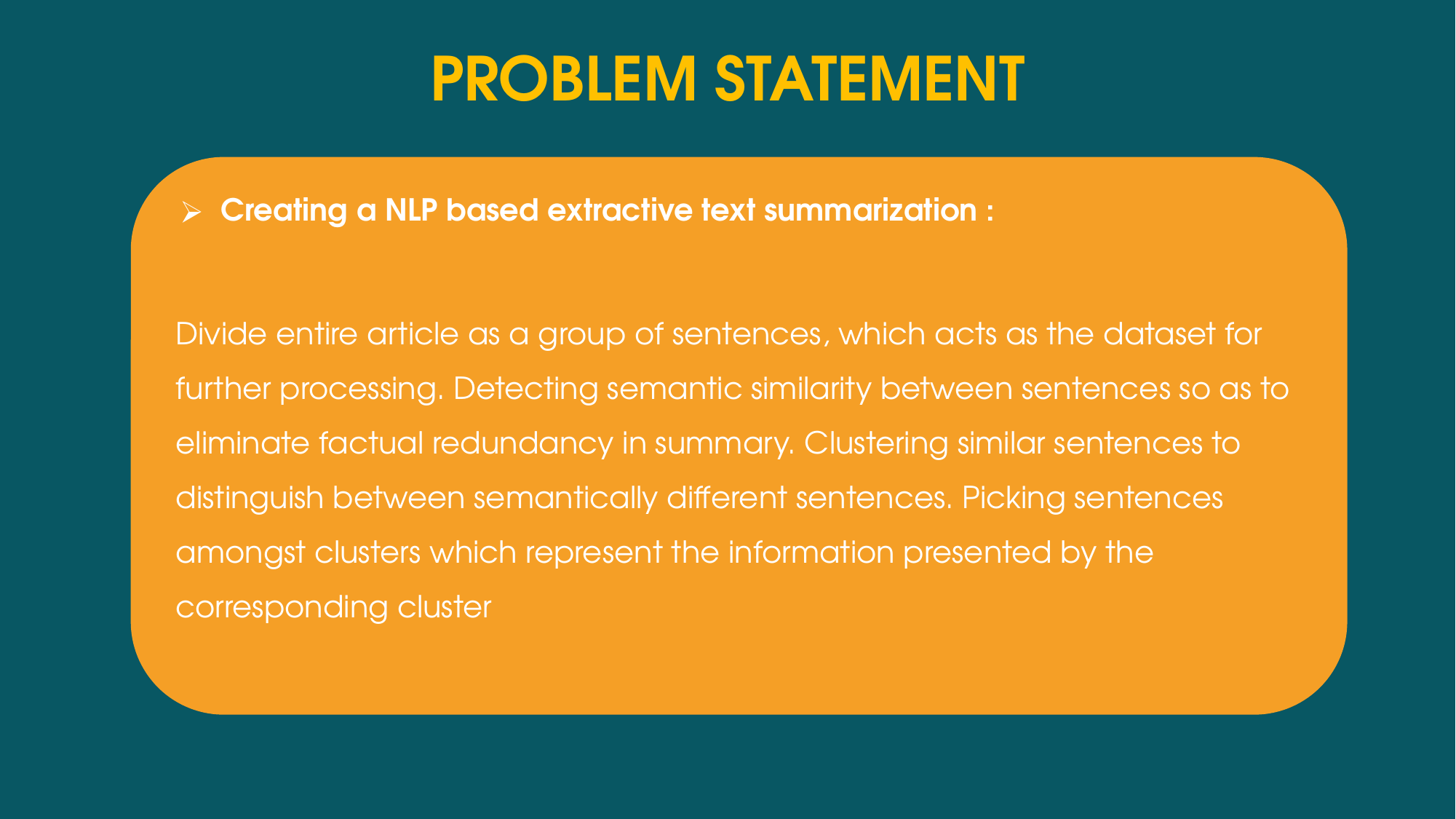

# PROBLEM STATEMENT

Creating a NLP based extractive text summarization :

Divide entire article as a group of sentences, which acts as the dataset for further processing. Detecting semantic similarity between sentences so as to eliminate factual redundancy in summary. Clustering similar sentences to distinguish between semantically different sentences. Picking sentences amongst clusters which represent the information presented by the corresponding cluster